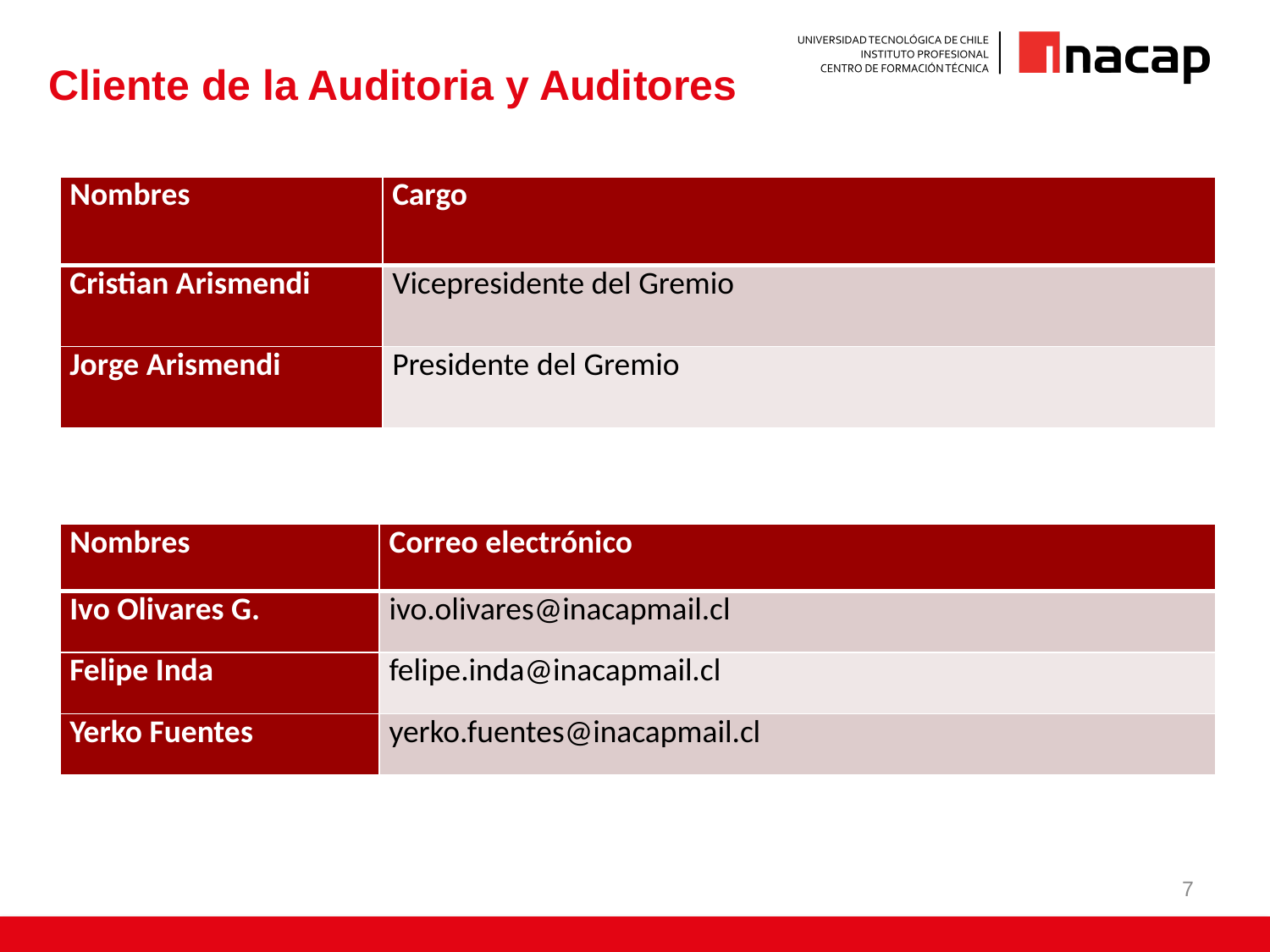

# Cliente de la Auditoria y Auditores

| Nombres | Cargo |
| --- | --- |
| Cristian Arismendi | Vicepresidente del Gremio |
| Jorge Arismendi | Presidente del Gremio |
| Nombres | Correo electrónico |
| --- | --- |
| Ivo Olivares G. | ivo.olivares@inacapmail.cl |
| Felipe Inda | felipe.inda@inacapmail.cl |
| Yerko Fuentes | yerko.fuentes@inacapmail.cl |
7